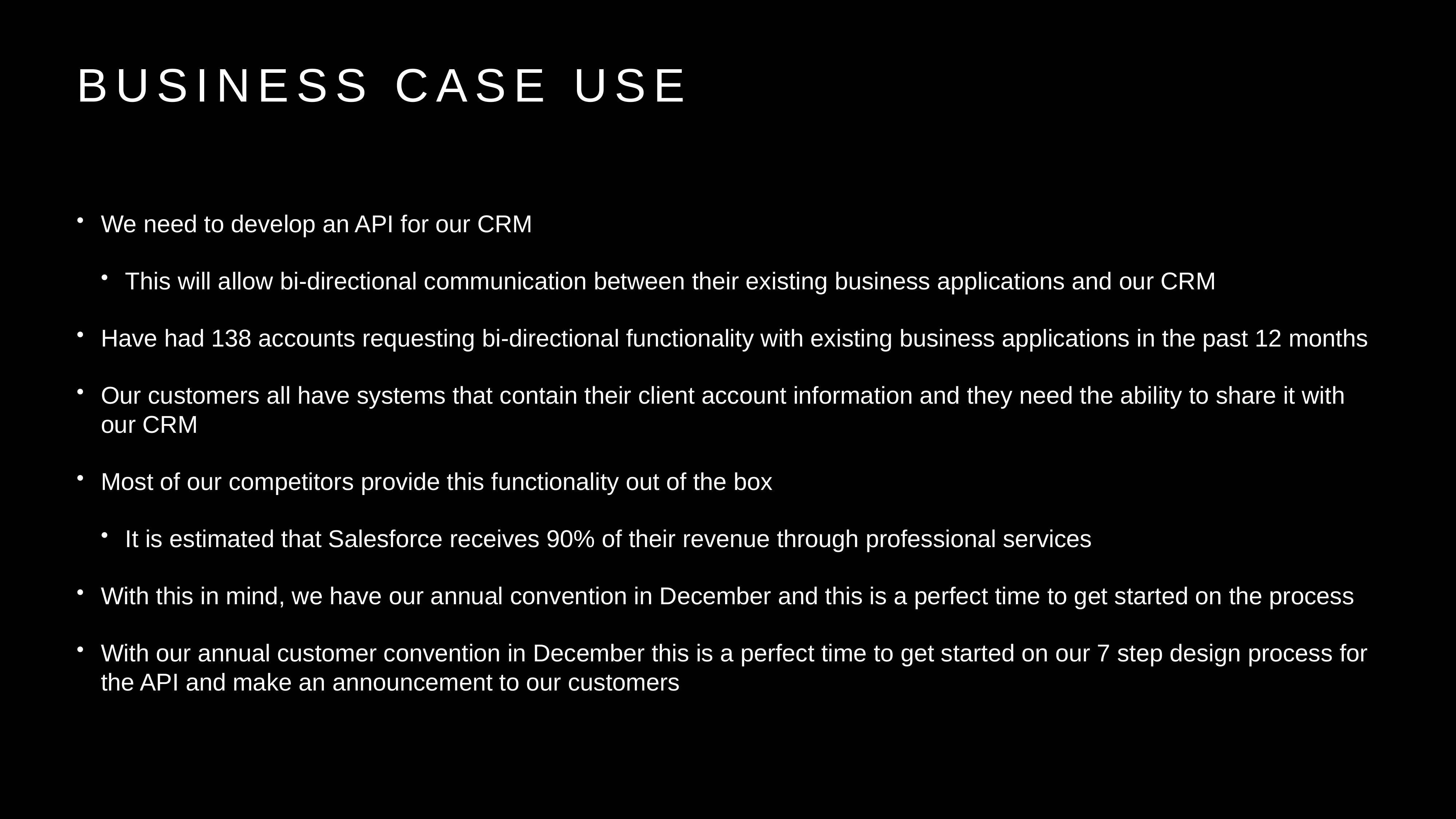

# Business case use
We need to develop an API for our CRM
This will allow bi-directional communication between their existing business applications and our CRM
Have had 138 accounts requesting bi-directional functionality with existing business applications in the past 12 months
Our customers all have systems that contain their client account information and they need the ability to share it with our CRM
Most of our competitors provide this functionality out of the box
It is estimated that Salesforce receives 90% of their revenue through professional services
With this in mind, we have our annual convention in December and this is a perfect time to get started on the process
With our annual customer convention in December this is a perfect time to get started on our 7 step design process for the API and make an announcement to our customers